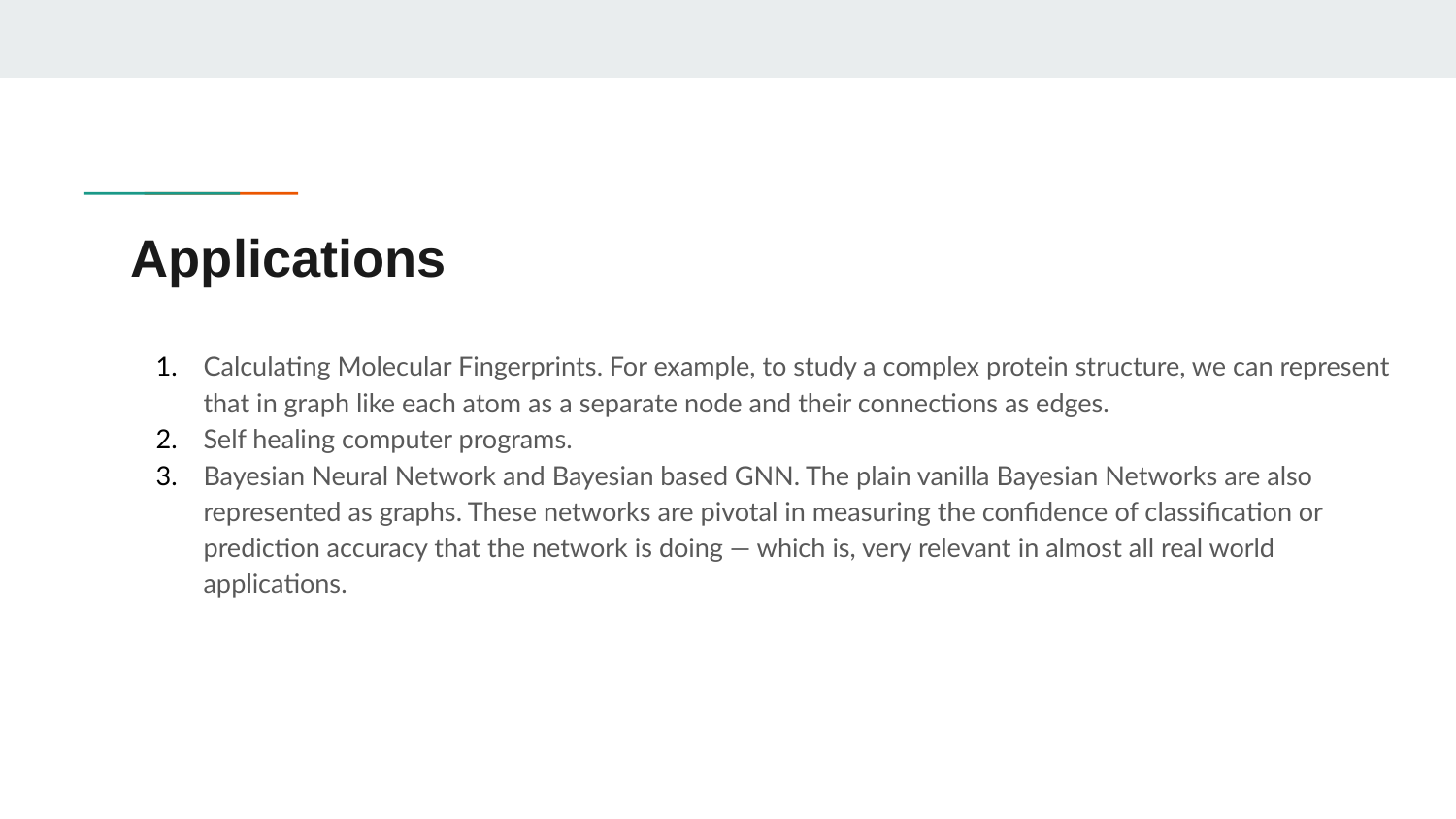

# Applications
Calculating Molecular Fingerprints. For example, to study a complex protein structure, we can represent that in graph like each atom as a separate node and their connections as edges.
Self healing computer programs.
Bayesian Neural Network and Bayesian based GNN. The plain vanilla Bayesian Networks are also represented as graphs. These networks are pivotal in measuring the confidence of classification or prediction accuracy that the network is doing — which is, very relevant in almost all real world applications.